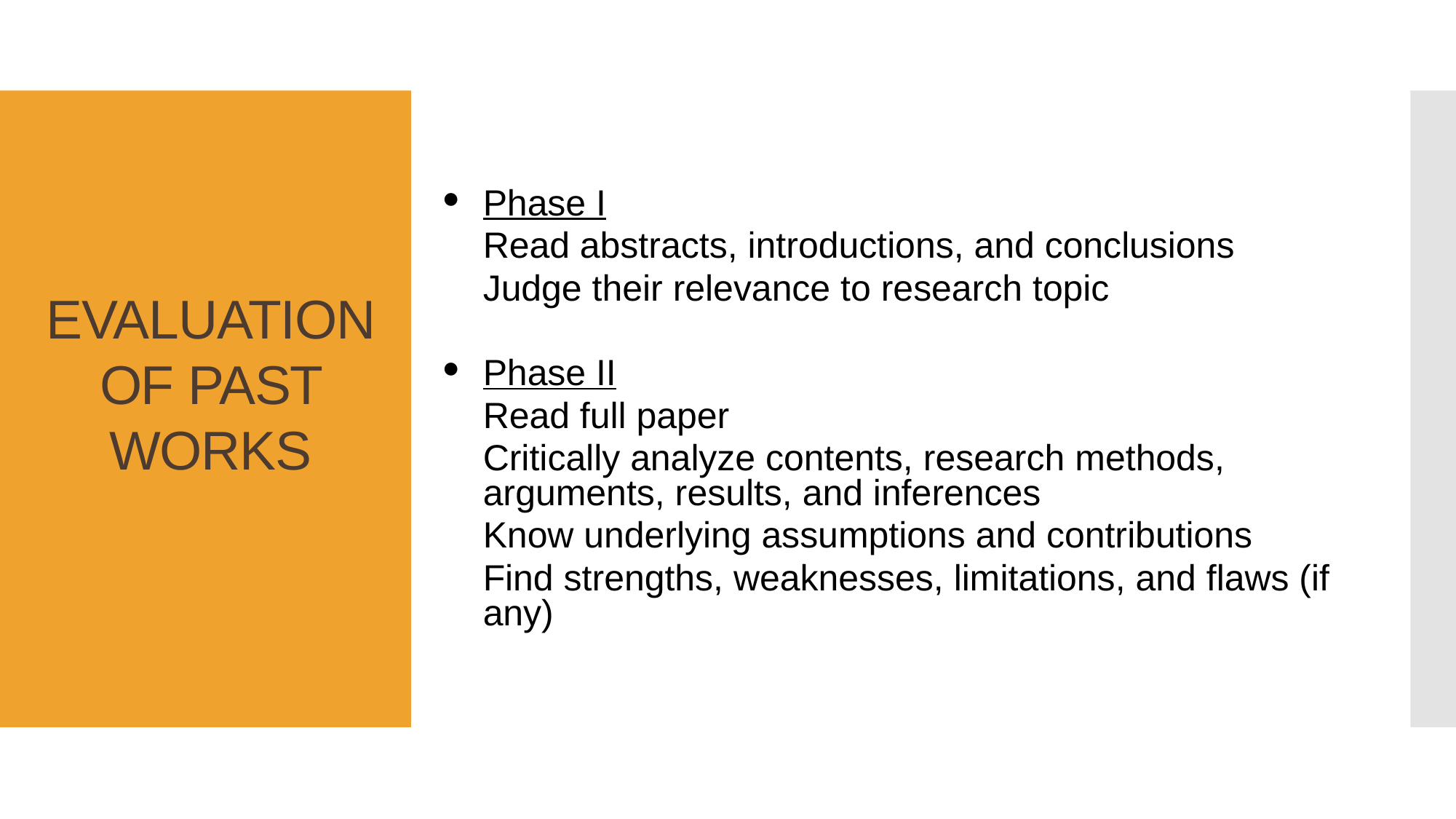

# EVALUATION OF PAST WORKS
Phase I
	Read abstracts, introductions, and conclusions
	Judge their relevance to research topic

Phase II
	Read full paper
	Critically analyze contents, research methods, arguments, results, and inferences
	Know underlying assumptions and contributions
	Find strengths, weaknesses, limitations, and flaws (if any)